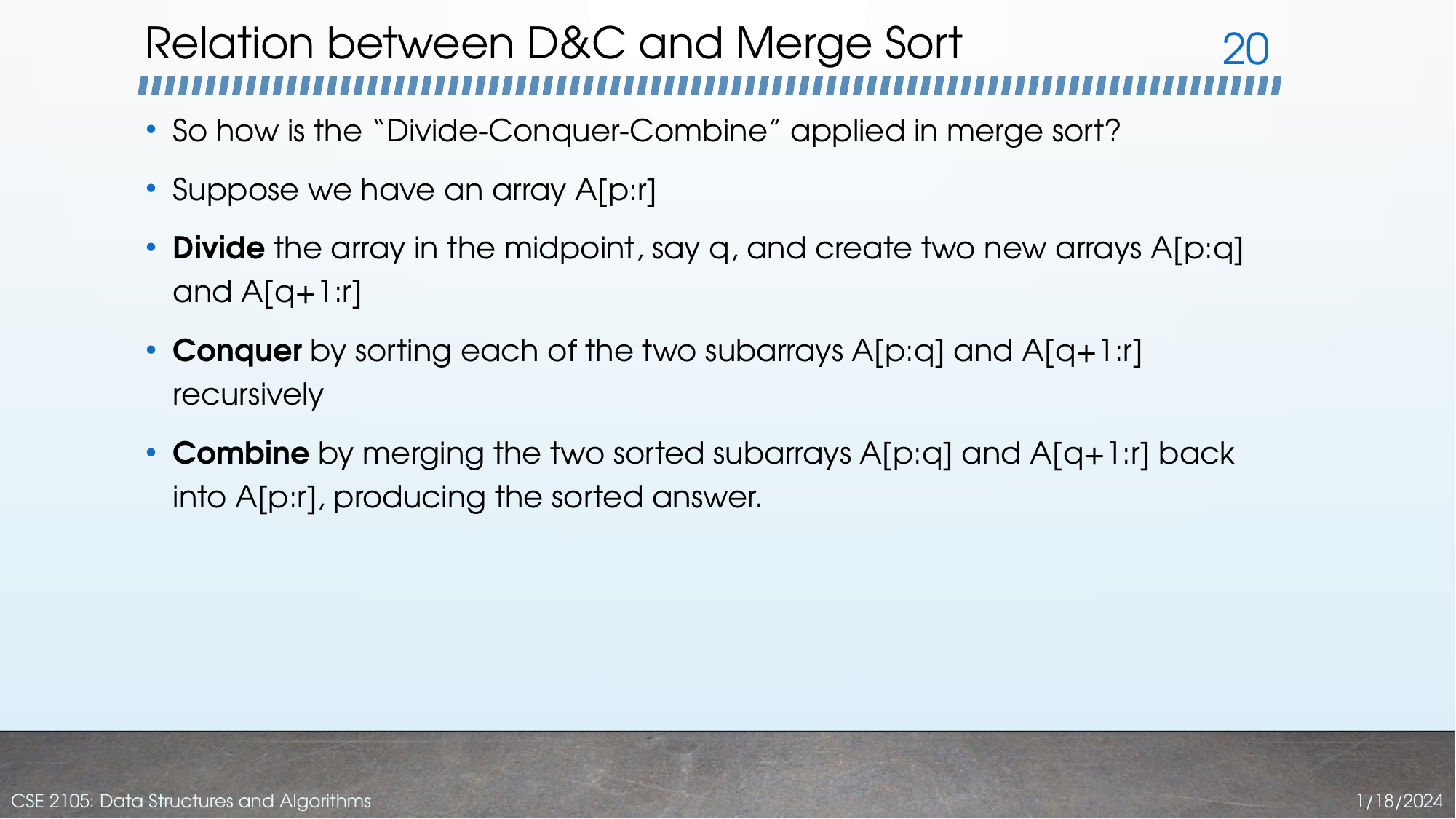

# Relation between D&C and Merge Sort
20
So how is the “Divide-Conquer-Combine” applied in merge sort?
Suppose we have an array A[p:r]
Divide the array in the midpoint, say q, and create two new arrays A[p:q] and A[q+1:r]
Conquer by sorting each of the two subarrays A[p:q] and A[q+1:r] recursively
Combine by merging the two sorted subarrays A[p:q] and A[q+1:r] back into A[p:r], producing the sorted answer.
1/18/2024
CSE 2105: Data Structures and Algorithms